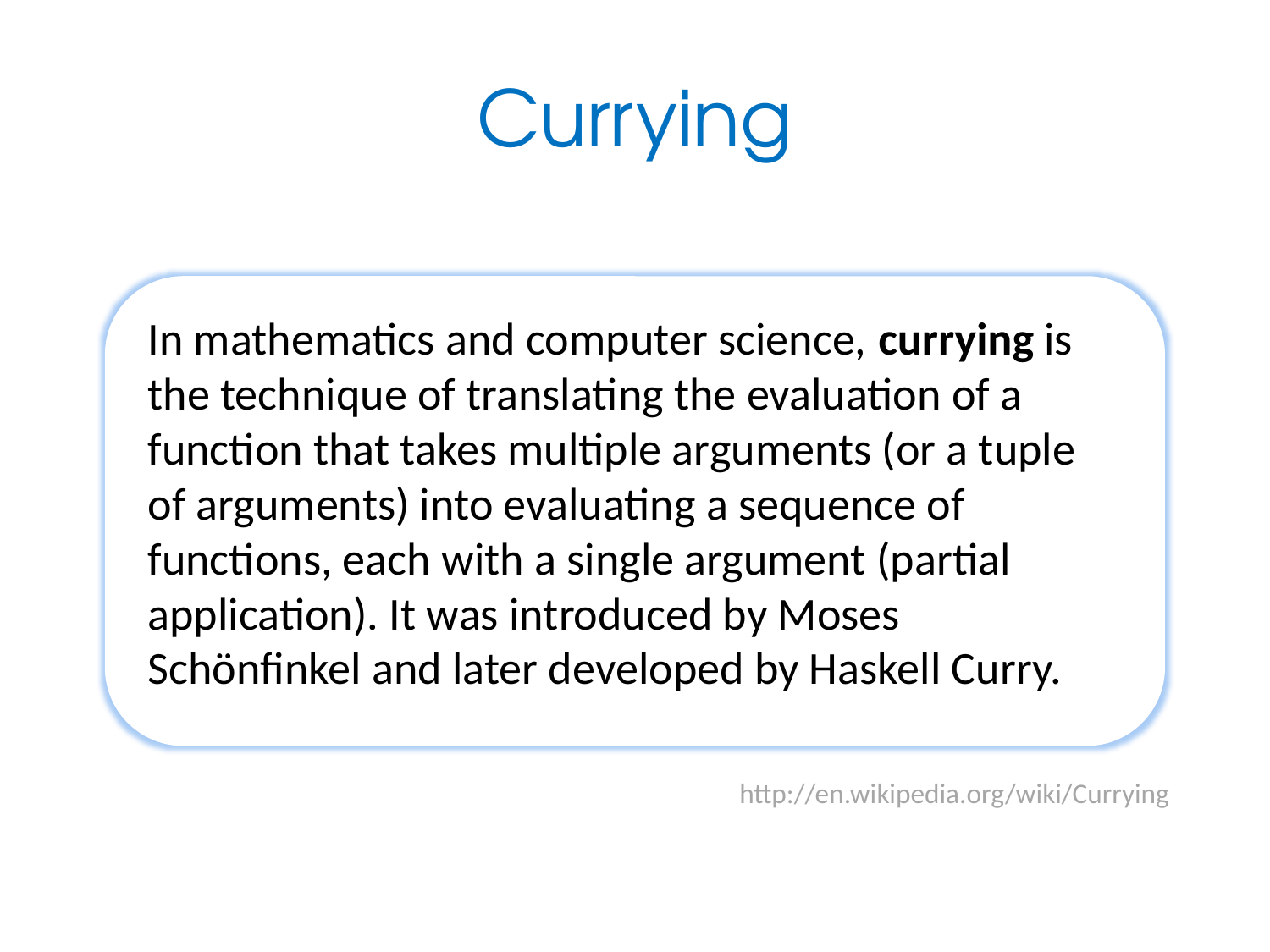

# Currying
In mathematics and computer science, currying is the technique of translating the evaluation of a function that takes multiple arguments (or a tuple of arguments) into evaluating a sequence of functions, each with a single argument (partial application). It was introduced by Moses Schönfinkel and later developed by Haskell Curry.
http://en.wikipedia.org/wiki/Currying